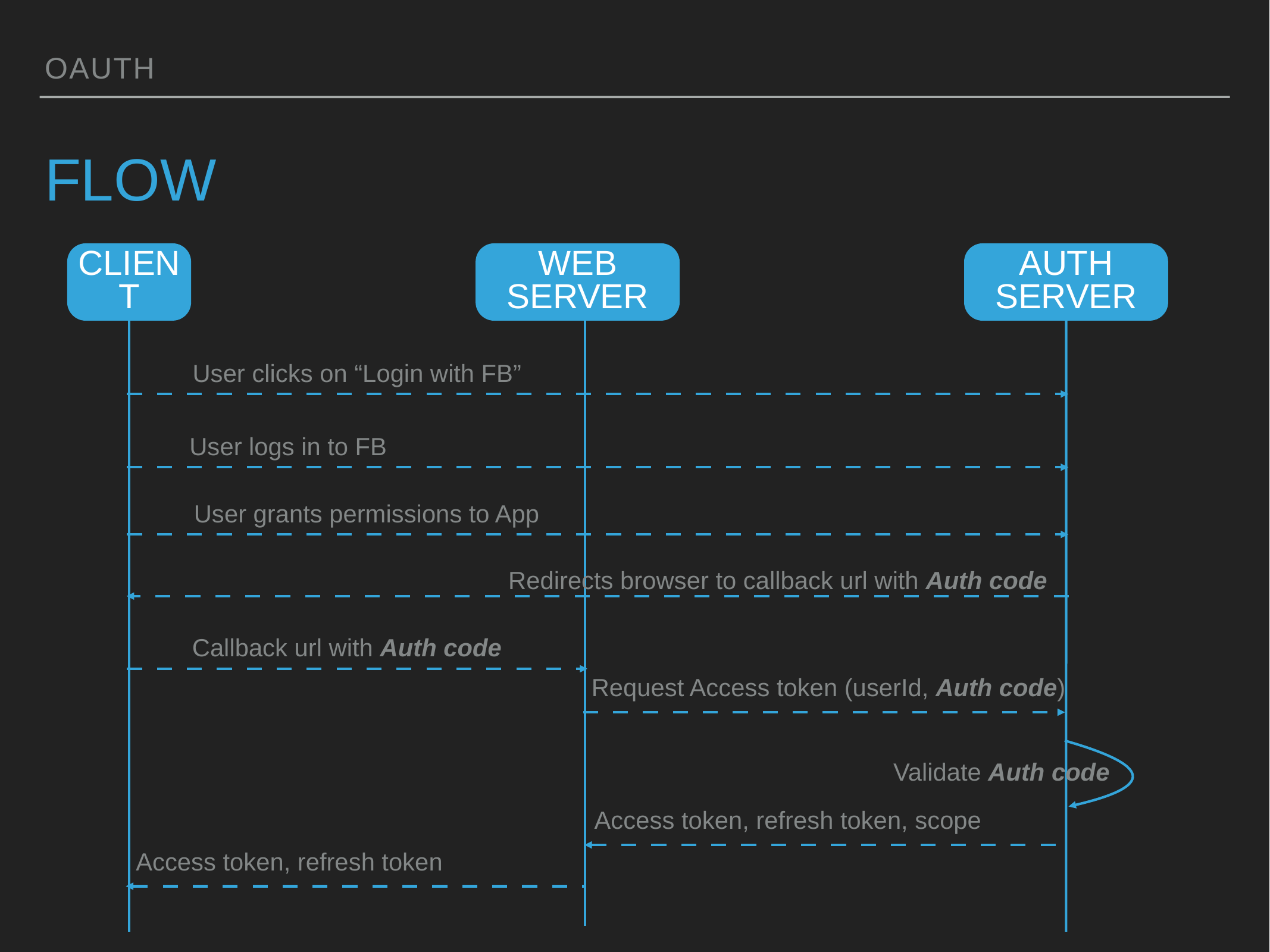

Oauth
# Flow
Client
Web server
Auth server

User clicks on “Login with FB”

User logs in to FB

User grants permissions to App

Redirects browser to callback url with Auth code

Callback url with Auth code
Request Access token (userId, Auth code)

Validate Auth code
Access token, refresh token, scope
Access token, refresh token